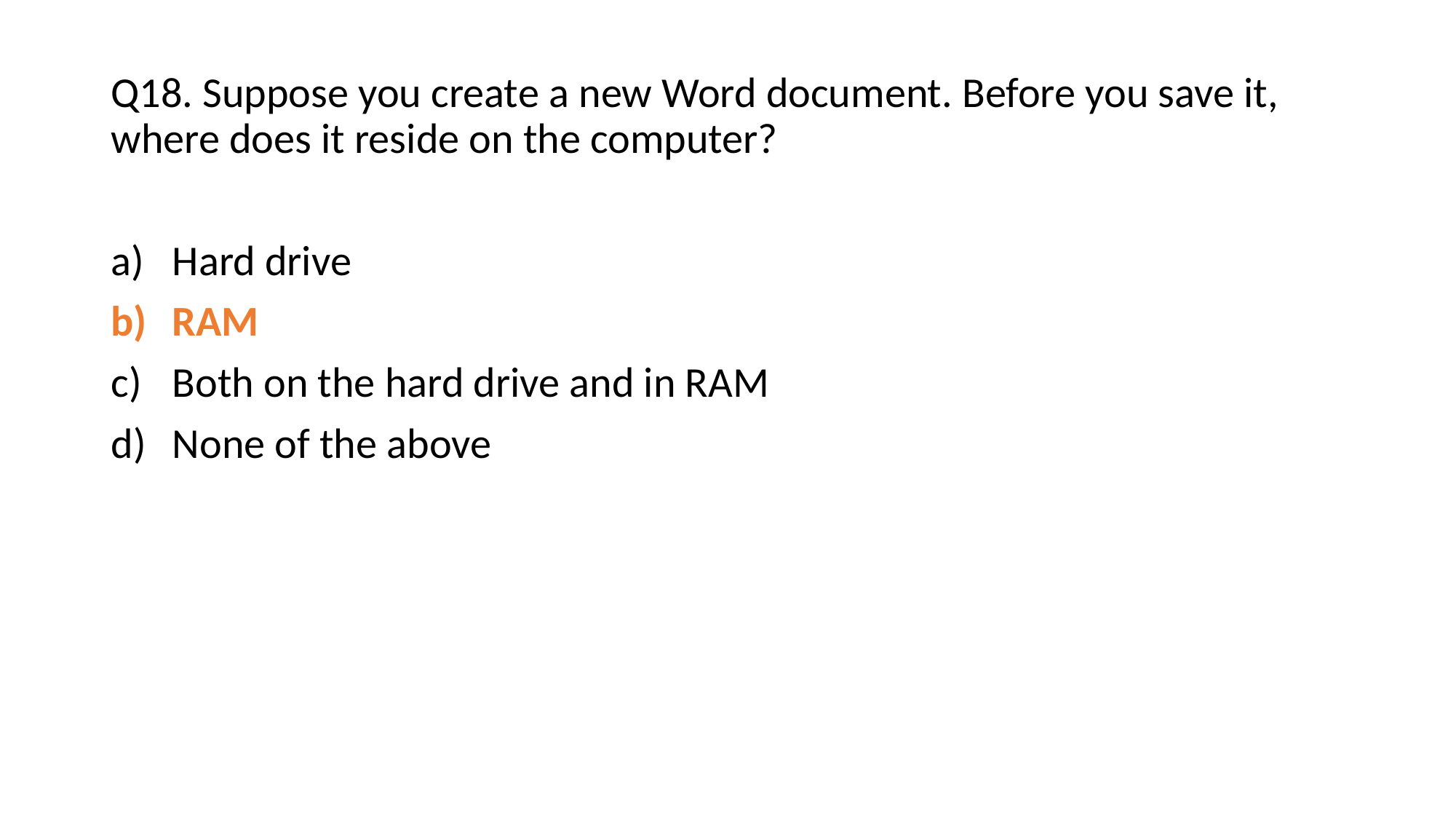

Q18. Suppose you create a new Word document. Before you save it, where does it reside on the computer?

Hard drive
RAM
Both on the hard drive and in RAM
None of the above